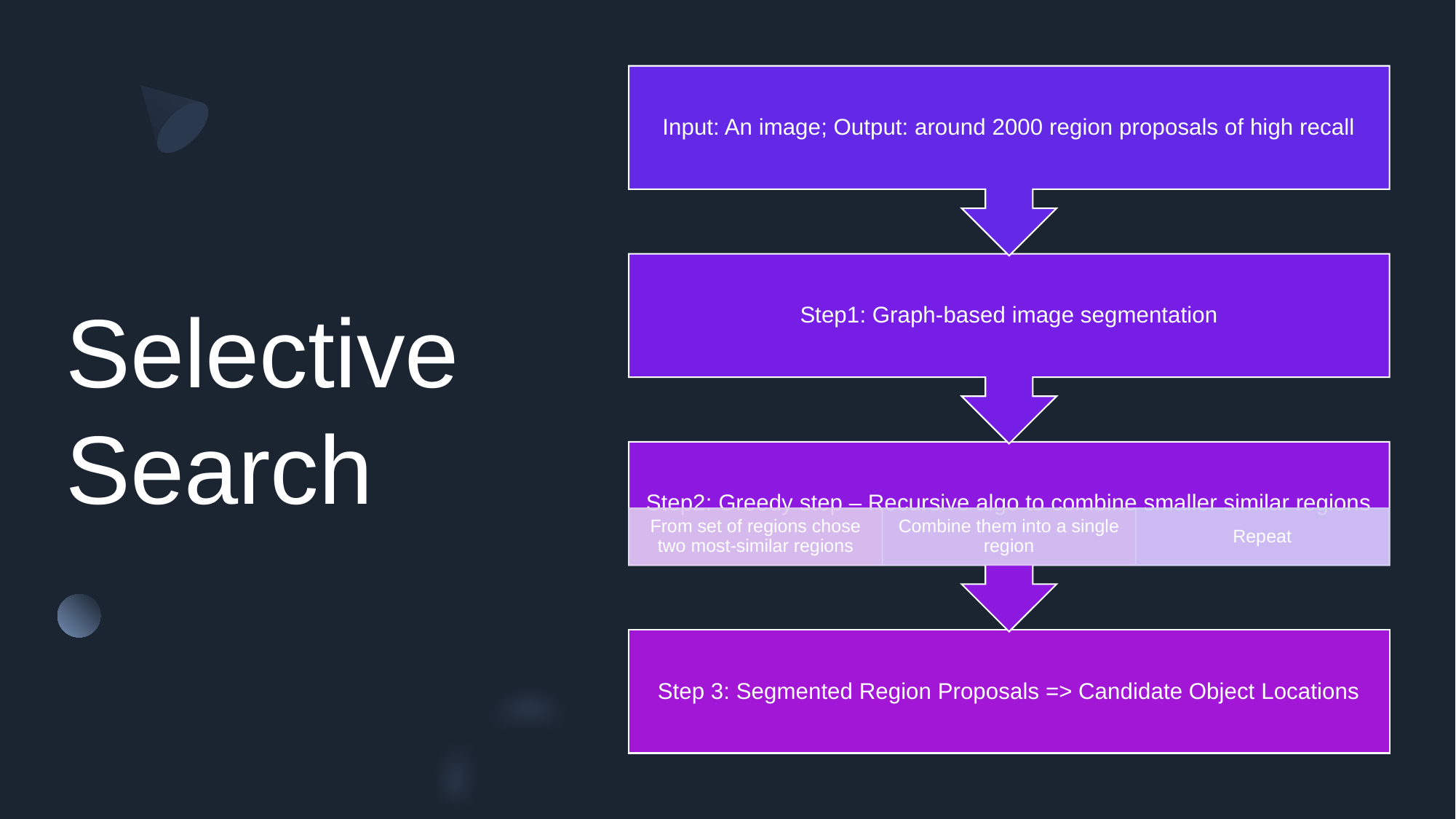

Step 3: Segmented Region Proposals => Candidate Object Locations
Step2: Greedy step – Recursive algo to combine smaller similar regions
From set of regions chose two most-similar regions
Combine them into a single region
Repeat
Step1: Graph-based image segmentation
Input: An image; Output: around 2000 region proposals of high recall

# Selective Search